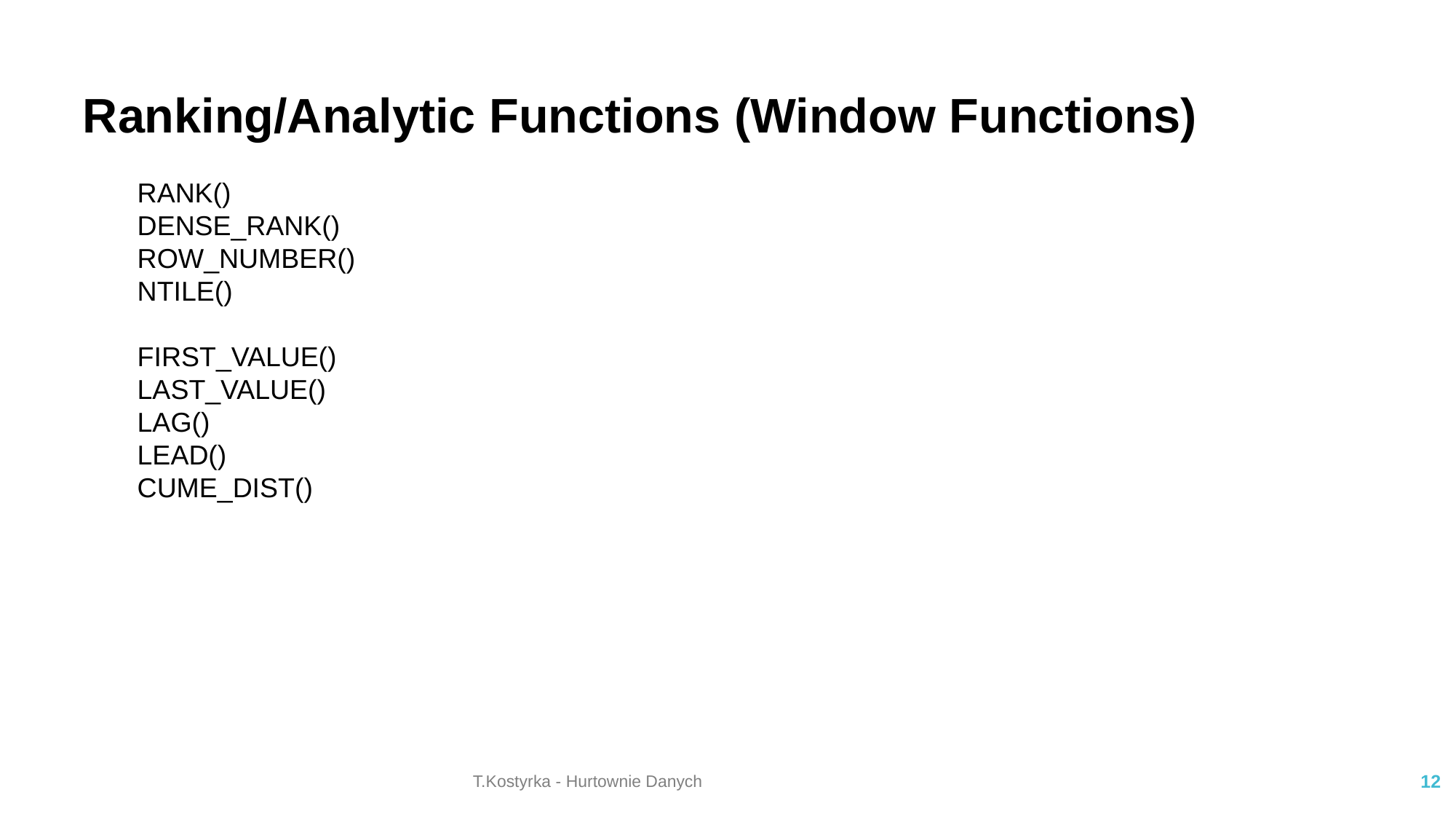

Ranking/Analytic Functions (Window Functions)

RANK()
DENSE_RANK()
ROW_NUMBER()
NTILE()

FIRST_VALUE()
LAST_VALUE()
LAG()
LEAD()
CUME_DIST()

T.Kostyrka - Hurtownie Danych
12